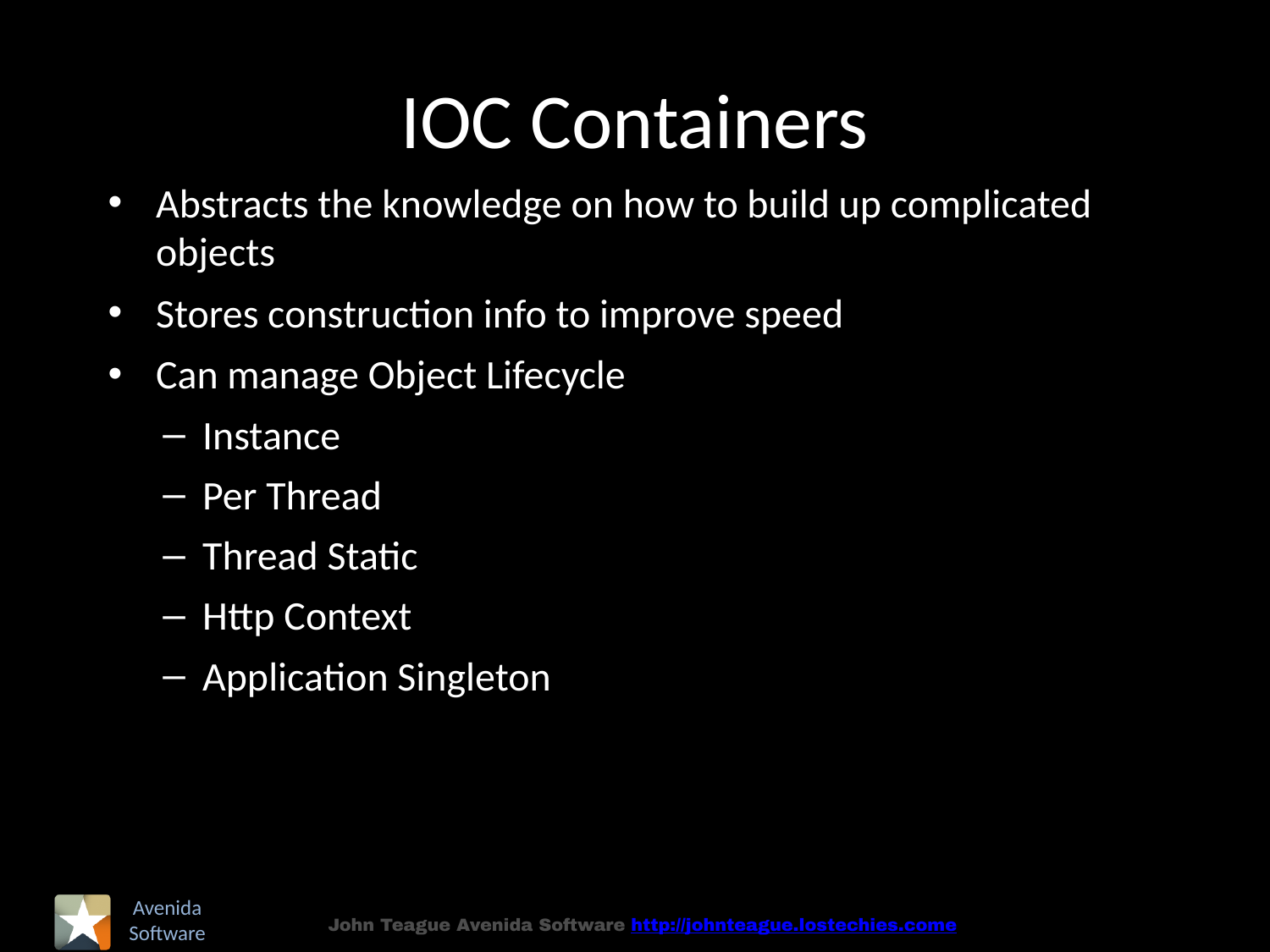

# IOC Containers
Abstracts the knowledge on how to build up complicated objects
Stores construction info to improve speed
Can manage Object Lifecycle
Instance
Per Thread
Thread Static
Http Context
Application Singleton
John Teague Avenida Software http://johnteague.lostechies.come